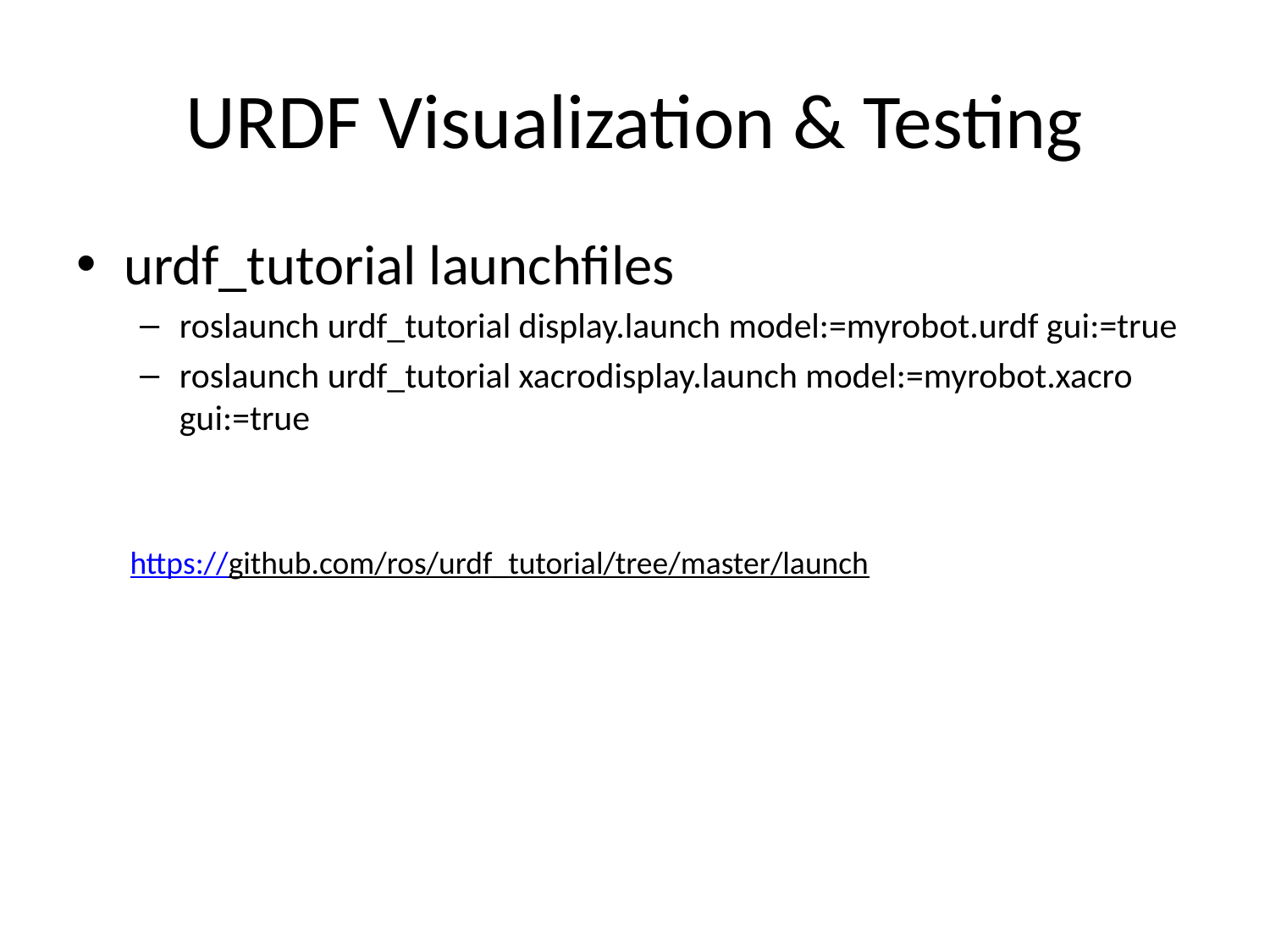

# URDF Visualization & Testing
urdf_tutorial launchfiles
roslaunch urdf_tutorial display.launch model:=myrobot.urdf gui:=true
roslaunch urdf_tutorial xacrodisplay.launch model:=myrobot.xacro gui:=true

https://github.com/ros/urdf_tutorial/tree/master/launch